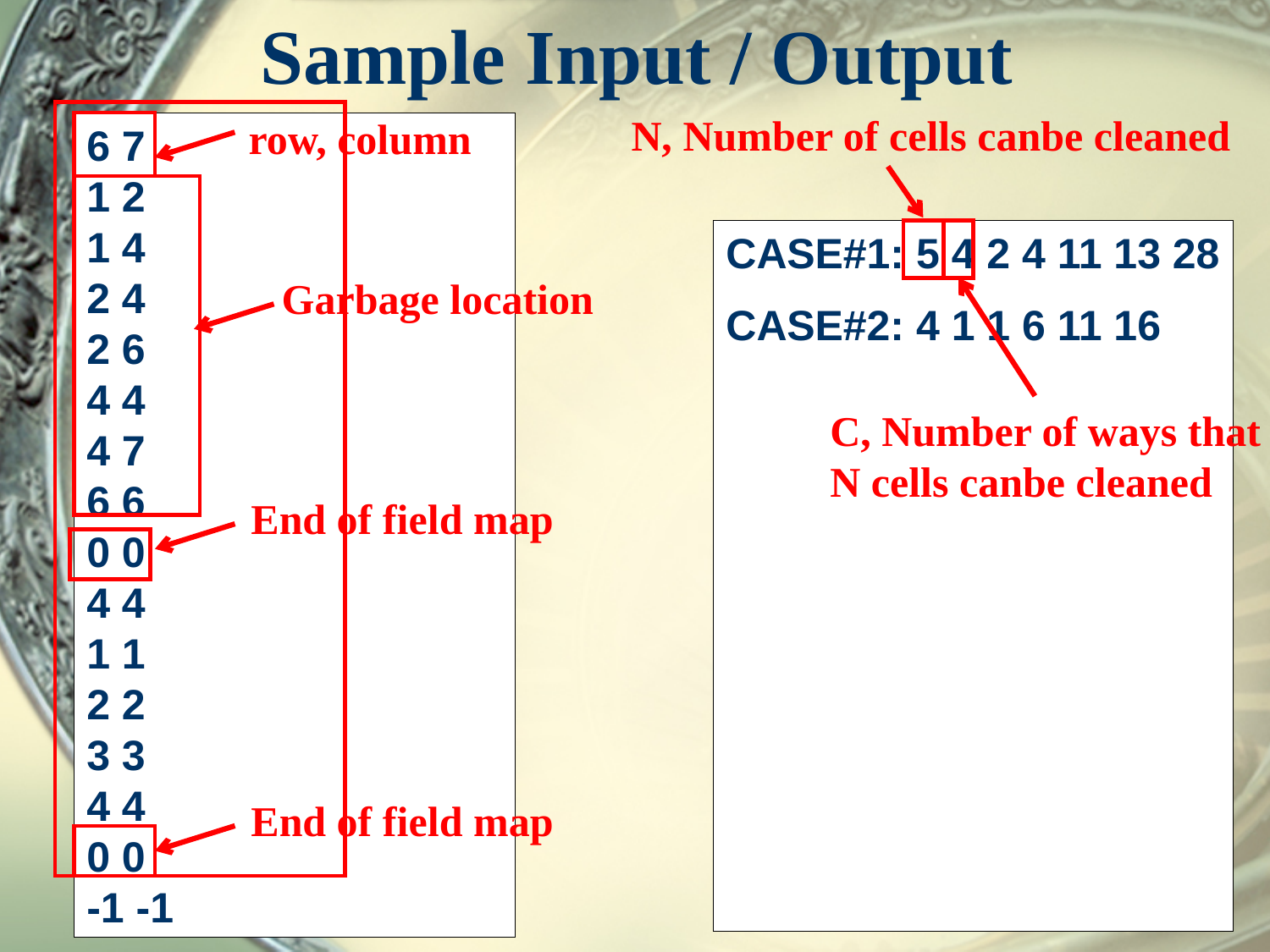

# Sample Input / Output

N, Number of cells canbe cleaned
row, column
6 7
1 2
1 4
2 4
2 6
4 4
4 7
6 6
0 0
4 4
1 1
2 2
3 3
4 4
0 0
-1 -1

CASE#1: 5 4 2 4 11 13 28
CASE#2: 4 1 1 6 11 16

Garbage location
C, Number of ways that
N cells canbe cleaned
End of field map

End of field map